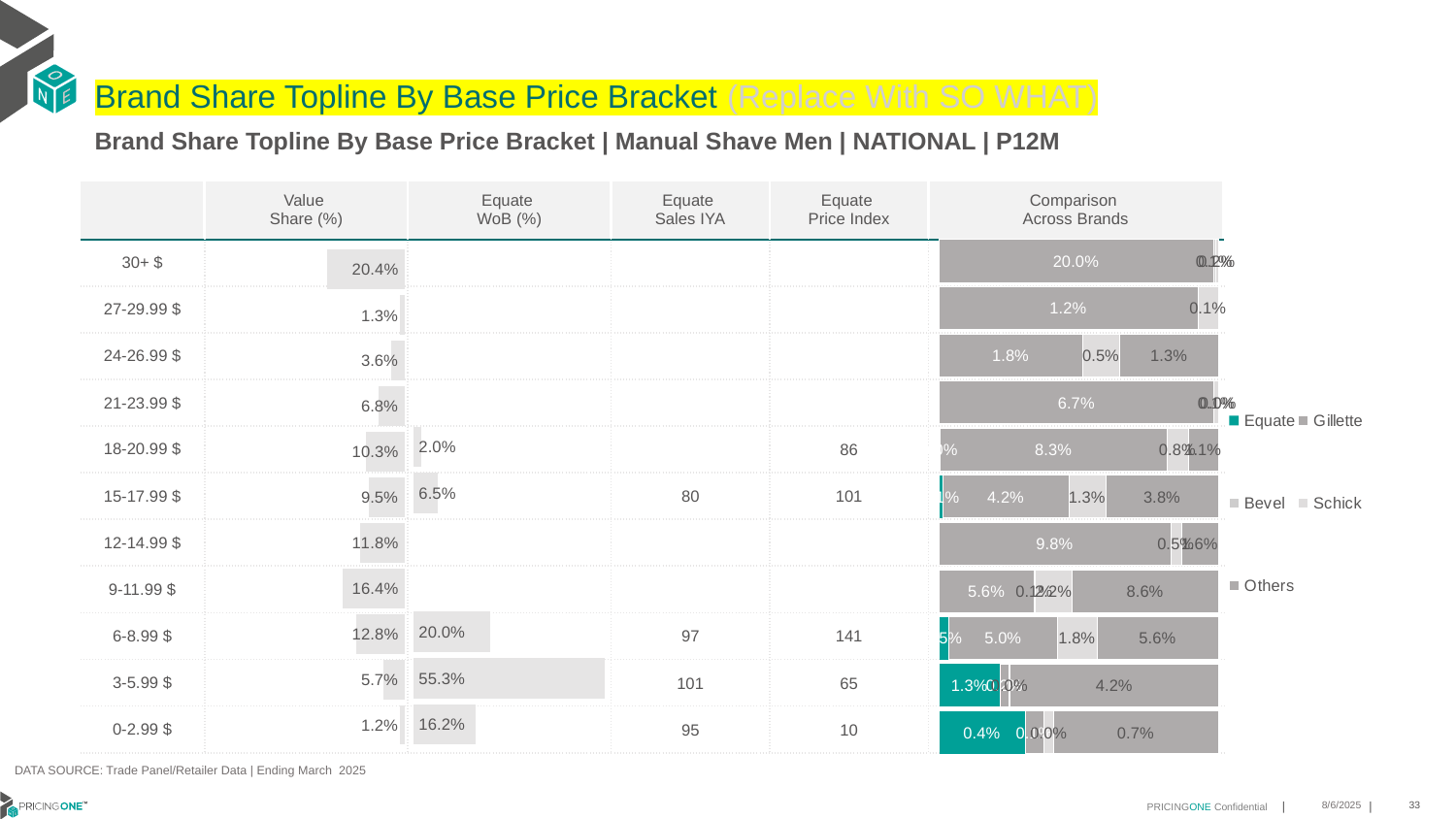

# Brand Share Topline By Base Price Bracket (Replace With SO WHAT)
Brand Share Topline By Base Price Bracket | Manual Shave Men | NATIONAL | P12M
|  | Value Share (%) | Equate WoB (%) | Equate Sales IYA | Equate Price Index | Comparison Across Brands |
| --- | --- | --- | --- | --- | --- |
| 30+ $ |  |  |  |  |  |
| 27-29.99 $ |  |  |  |  |  |
| 24-26.99 $ |  |  |  |  |  |
| 21-23.99 $ |  |  |  |  |  |
| 18-20.99 $ |  |  |  | 86 |  |
| 15-17.99 $ |  |  | 80 | 101 |  |
| 12-14.99 $ |  |  |  |  |  |
| 9-11.99 $ |  |  |  |  |  |
| 6-8.99 $ |  |  | 97 | 141 |  |
| 3-5.99 $ |  |  | 101 | 65 |  |
| 0-2.99 $ |  |  | 95 | 10 |  |

### Chart

| Category | Equate | Gillette | Bevel | Schick | Others |
|---|---|---|---|---|---|
| 30+ $ | None | 0.2004703813147877 | 0.0013951274516831598 | 0.0022524558343829425 | None |
| 27-29.99 $ | None | 0.012275725127795999 | None | 0.0009777944267063128 | None |
| 24-26.99 $ | None | 0.018469185089462294 | None | 0.004812689807714928 | 0.012683291177908377 |
| 21-23.99 $ | None | 0.06691343801468097 | None | 0.0010149409010136046 | 3.7470702667157887e-07 |
| 18-20.99 $ | 0.0004628906689312035 | 0.0829526441532037 | None | 0.007661343351276049 | 0.011059350401219846 |
| 15-17.99 $ | 0.0014696417298368136 | 0.042441430178880114 | None | 0.012579519335041778 | 0.03805919655518667 |
| 12-14.99 $ | None | 0.09766180019615389 | None | 0.004642550166922208 | 0.015529929457771648 |
| 9-11.99 $ | None | 0.05565914094374548 | 0.0005141977036022272 | 0.021884835080617008 | 0.0855172522971631 |
| 6-8.99 $ | 0.004550295873198397 | 0.04970521261066959 | None | 0.017909607064401922 | 0.05560293683123192 |
| 3-5.99 $ | 0.012550446211611391 | 0.001721754842547292 | None | 0.00021720970326405647 | 0.04243424602913386 |
| 0-2.99 $ | 0.003668089920874638 | 0.000827353762053241 | None | 0.00037560981821252334 | 0.007050532715220074 |

### Chart

| Category | Value Share |
|---|---|
|  | 0.2042663796472107 |

### Chart

| Category | Brand WoB % |
|---|---|
|  | None |
DATA SOURCE: Trade Panel/Retailer Data | Ending March  2025

8/6/2025
33